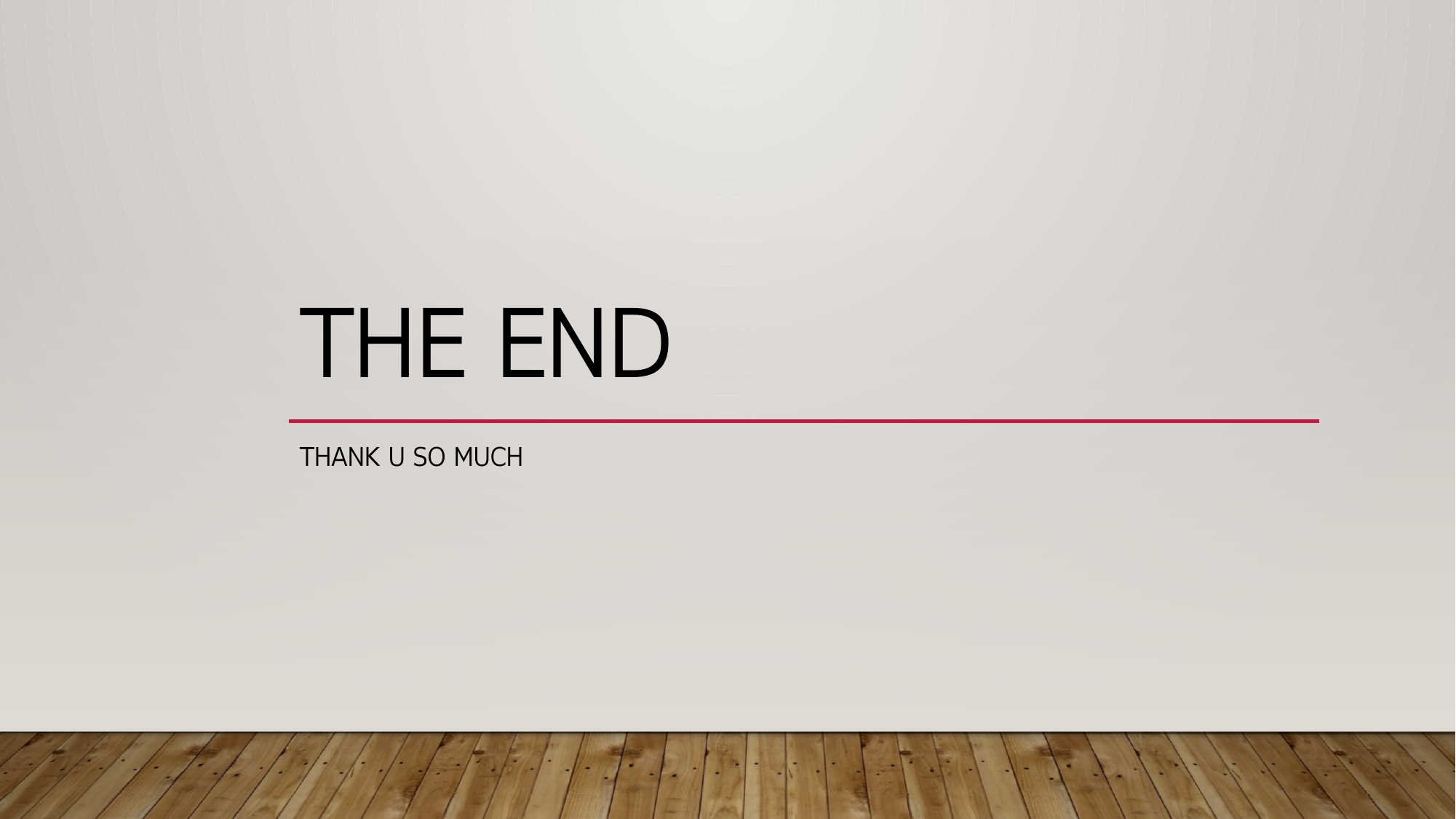

# THE END
THANK U SO MUCH